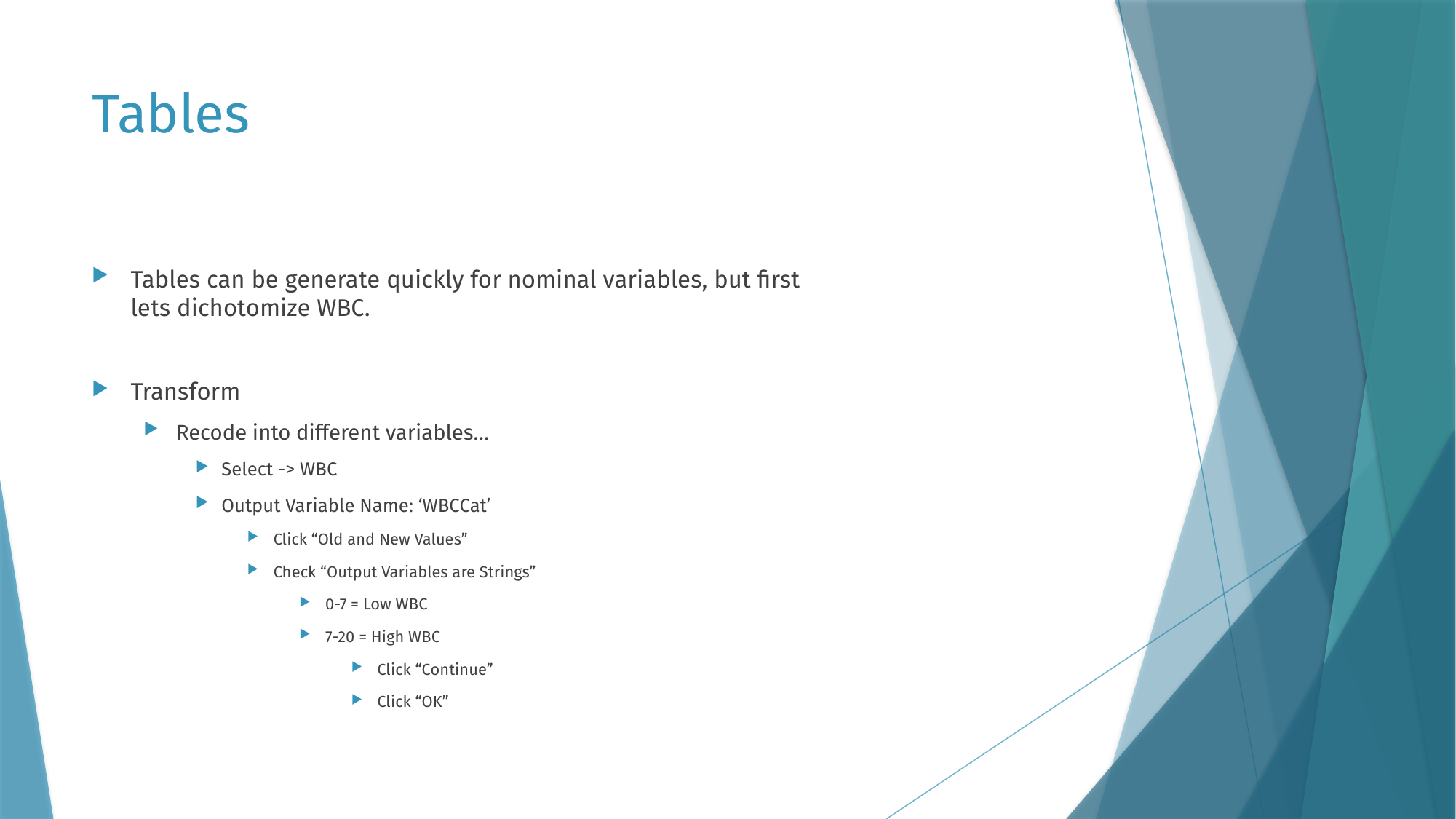

# Tables
Tables can be generate quickly for nominal variables, but first lets dichotomize WBC.

Transform
Recode into different variables…
Select -> WBC
Output Variable Name: ‘WBCCat’
Click “Old and New Values”
Check “Output Variables are Strings”
0-7 = Low WBC
7-20 = High WBC
Click “Continue”
Click “OK”